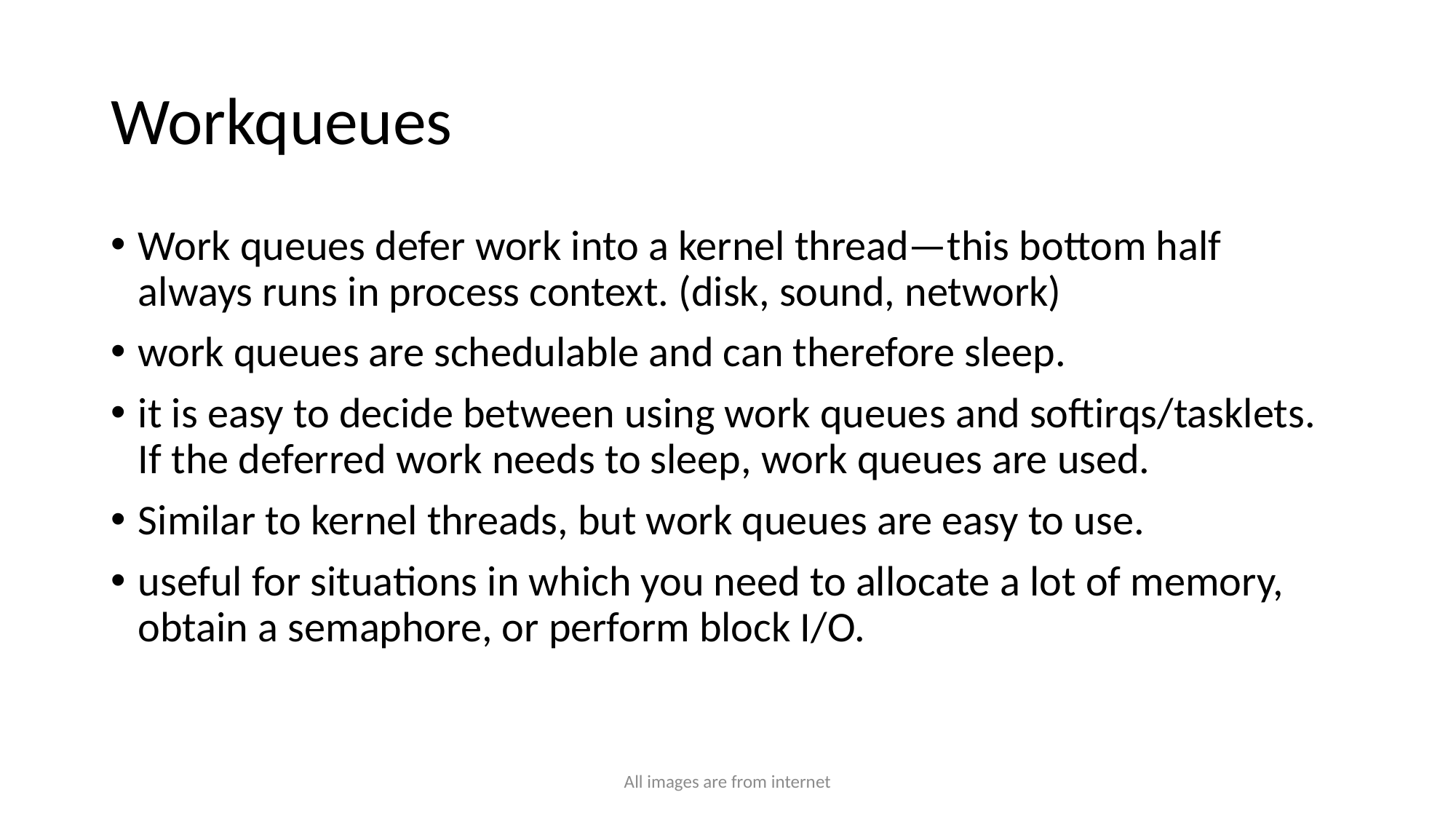

# Workqueues
Work queues defer work into a kernel thread—this bottom half always runs in process context. (disk, sound, network)
work queues are schedulable and can therefore sleep.
it is easy to decide between using work queues and softirqs/tasklets. If the deferred work needs to sleep, work queues are used.
Similar to kernel threads, but work queues are easy to use.
useful for situations in which you need to allocate a lot of memory, obtain a semaphore, or perform block I/O.
All images are from internet